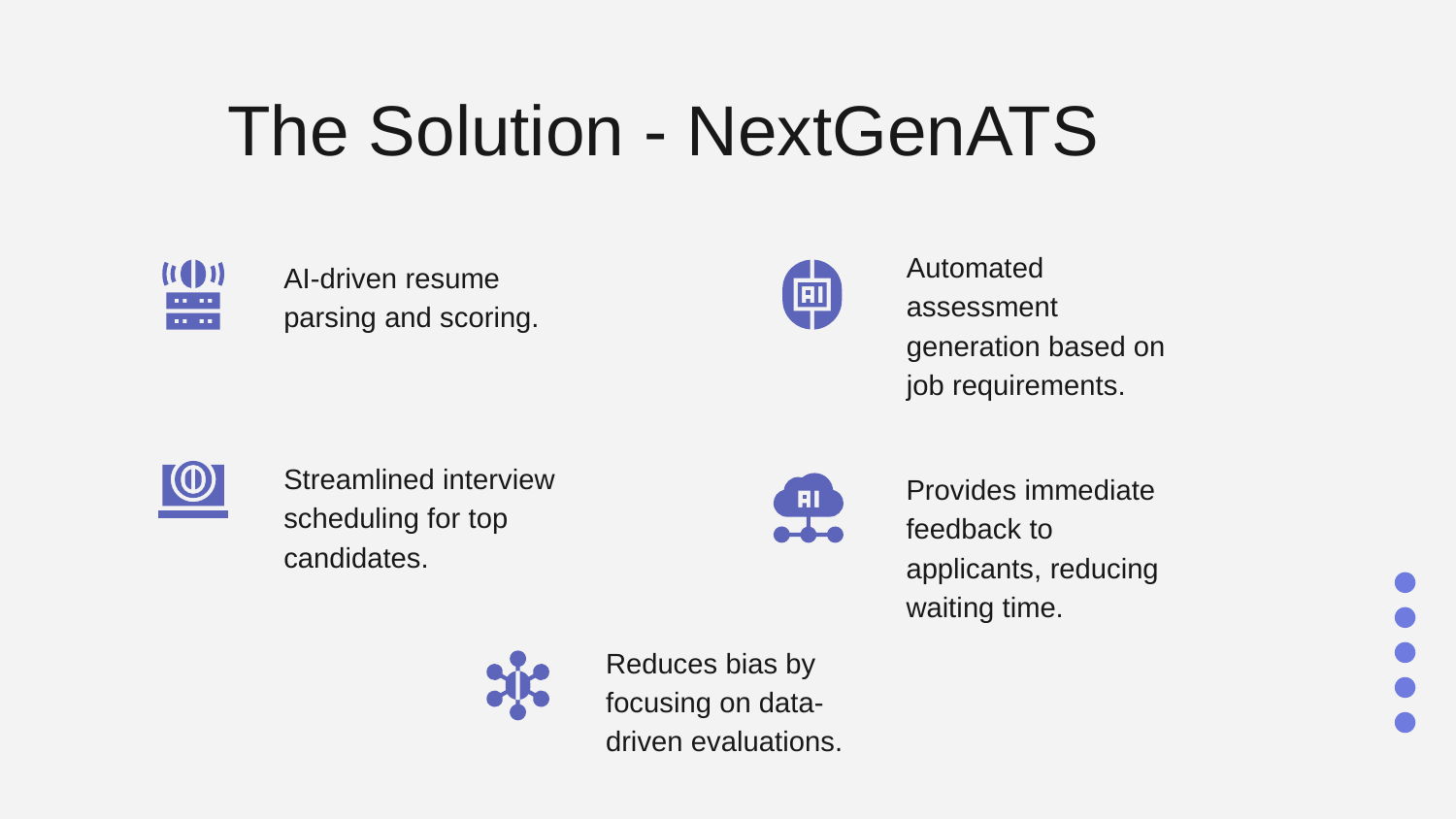

# The Solution - NextGenATS
Automated assessment generation based on job requirements.
AI-driven resume parsing and scoring.

Streamlined interview scheduling for top candidates.
Provides immediate feedback to applicants, reducing waiting time.

Reduces bias by focusing on data-driven evaluations.